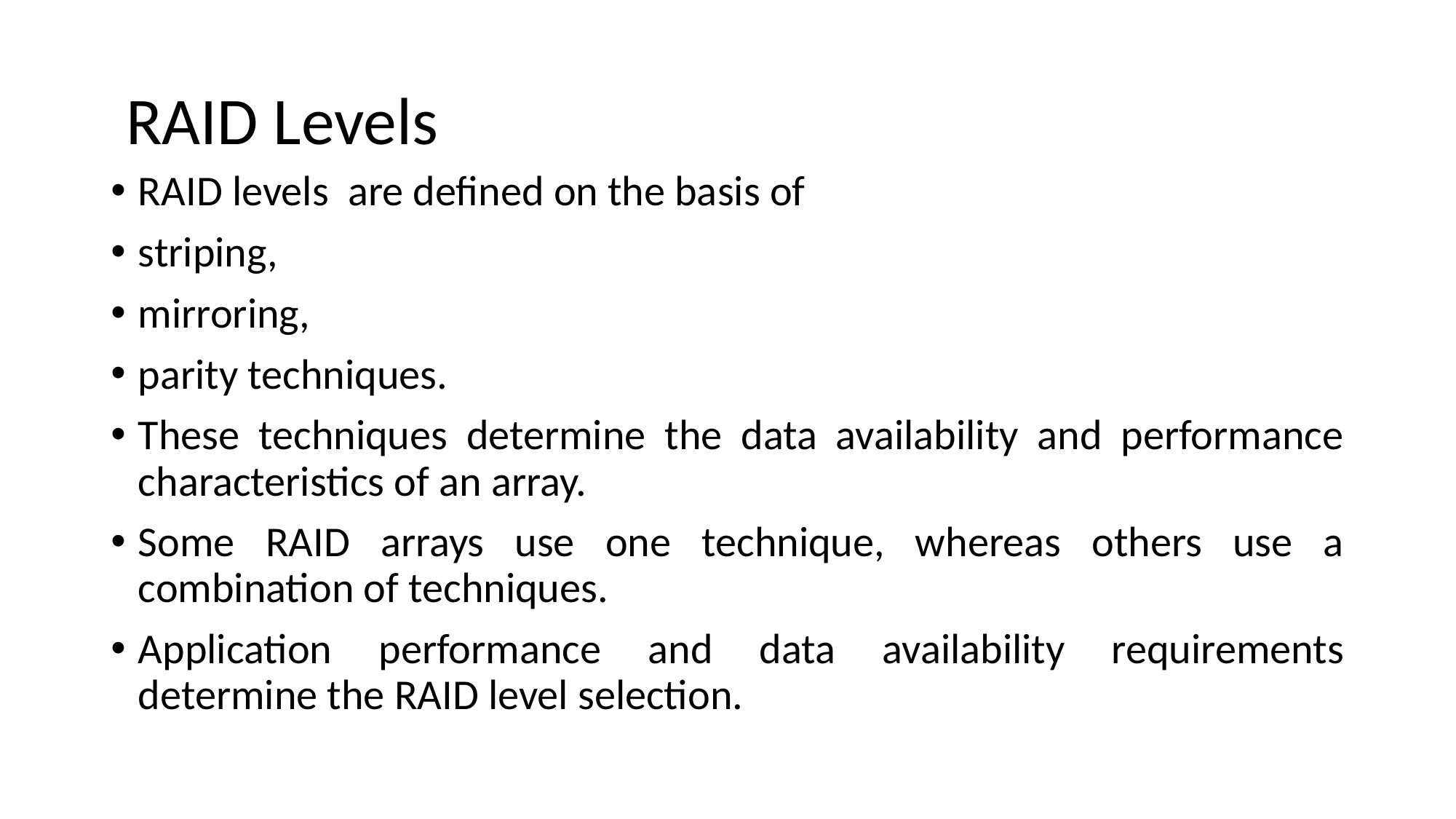

# RAID Levels
RAID levels  are defined on the basis of
striping,
mirroring,
parity techniques.
These techniques determine the data availability and performance characteristics of an array.
Some RAID arrays use one technique, whereas others use a combination of techniques.
Application performance and data availability requirements determine the RAID level selection.